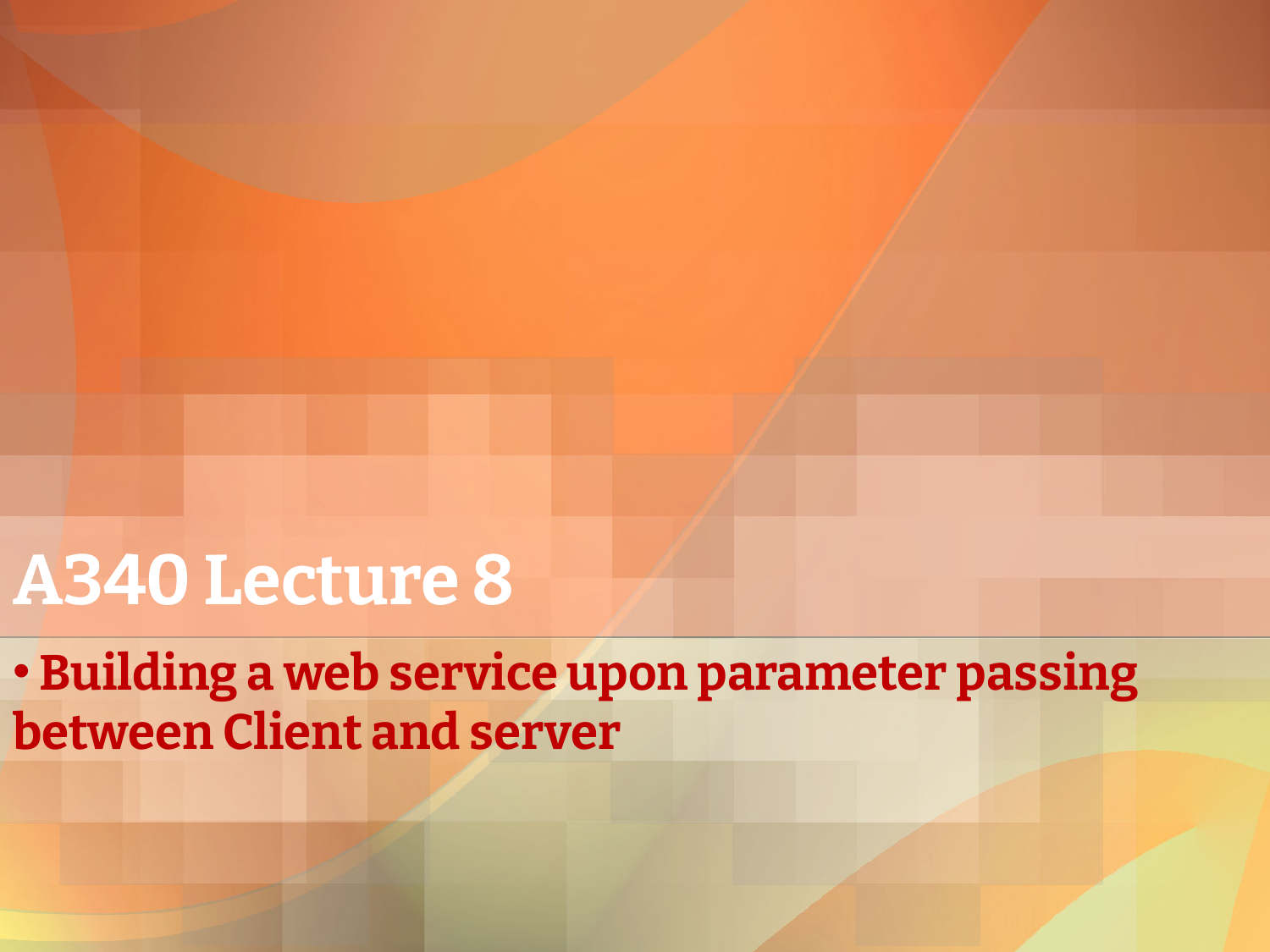

# A340 Lecture 8
 Building a web service upon parameter passing between Client and server